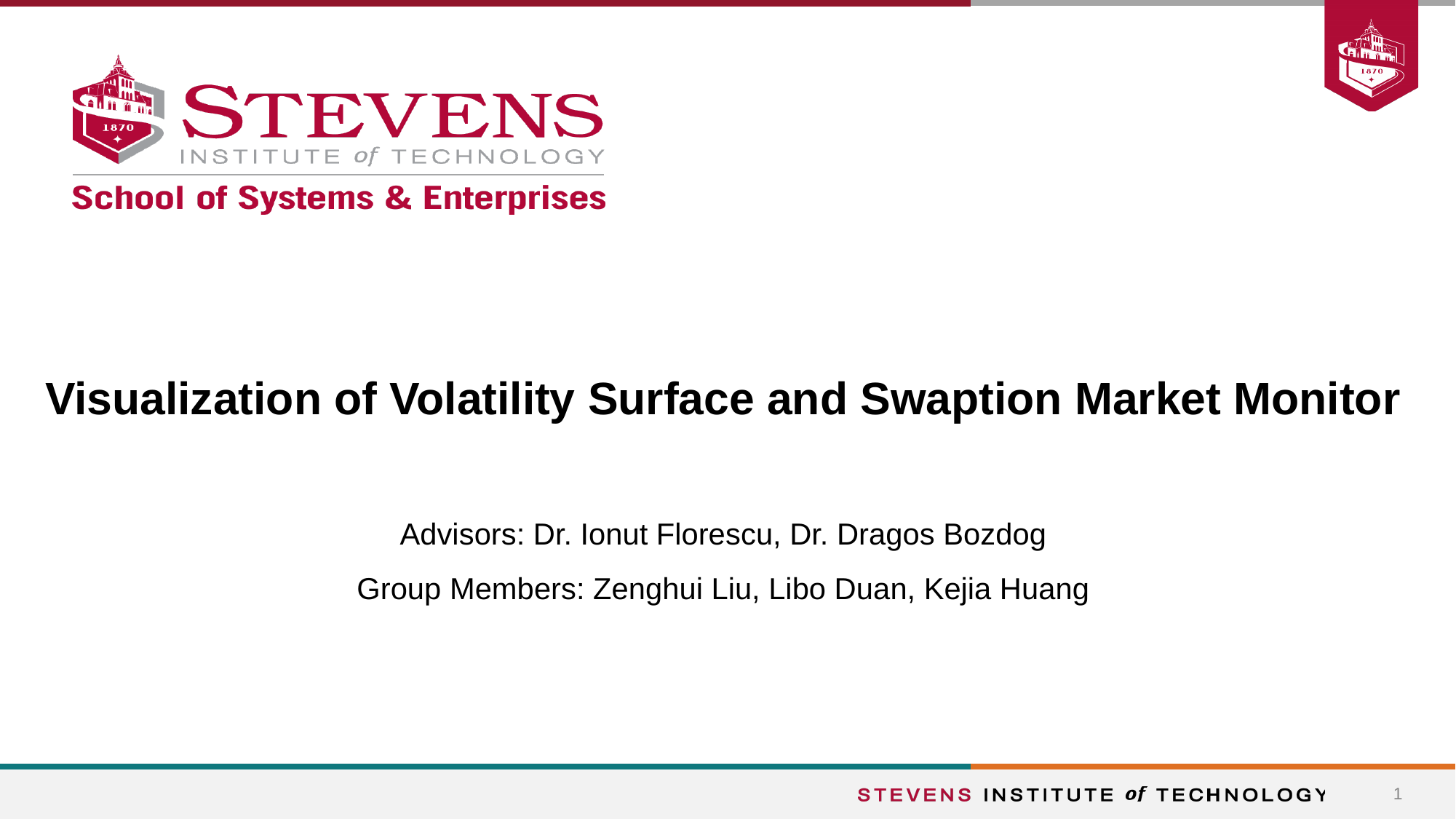

Visualization of Volatility Surface and Swaption Market Monitor

Advisors: Dr. Ionut Florescu, Dr. Dragos Bozdog
Group Members: Zenghui Liu, Libo Duan, Kejia Huang
1